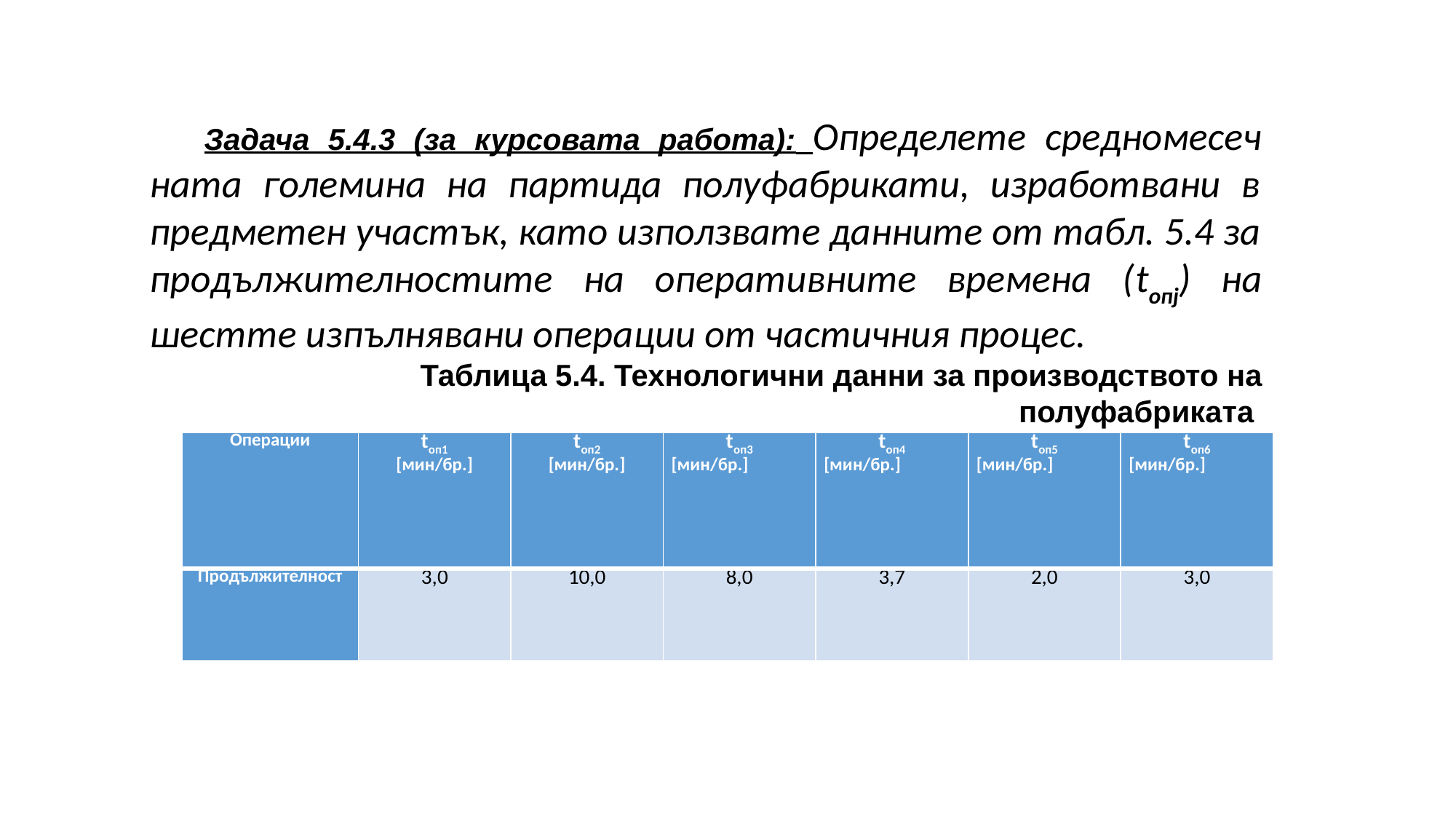

# Задача 5.4.3 (за курсовата работа): Определете средномесеч­ната големина на партида полуфабрикати, изработвани в предметен участък, като използвате данните от табл. 5.4 за продължителнос­тите на оперативните времена (tопj) на шестте изпълнявани опера­ции от частичния процес.
Таблица 5.4. Технологични данни за производството на полуфабриката

| Операции | tоп1 [мин/бр.] | tоп2 [мин/бр.] | tоп3 [мин/бр.] | tоп4 [мин/бр.] | tоп5 [мин/бр.] | tоп6 [мин/бр.] |
| --- | --- | --- | --- | --- | --- | --- |
| Продължителност | 3,0 | 10,0 | 8,0 | 3,7 | 2,0 | 3,0 |